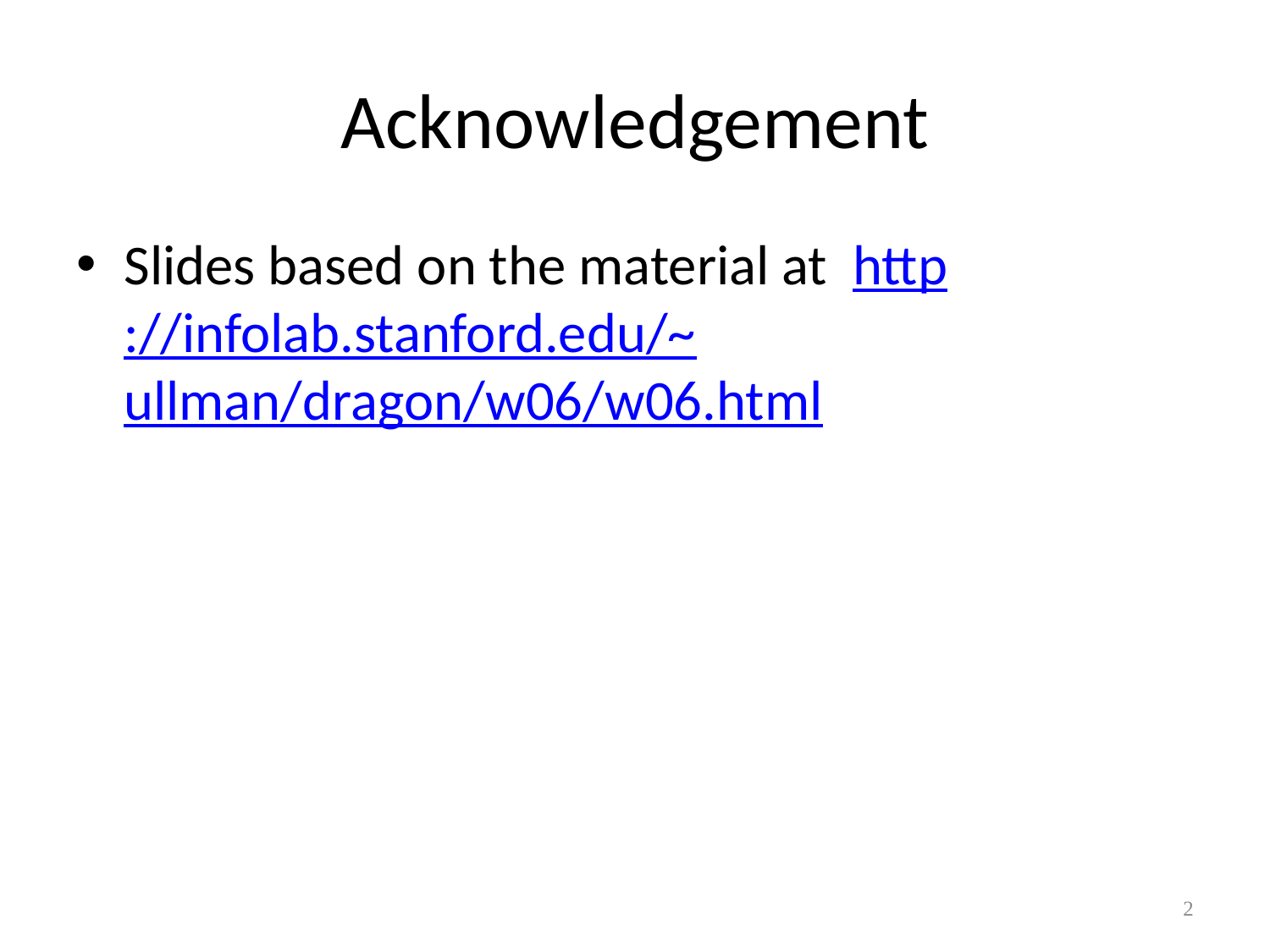

# Acknowledgement
Slides based on the material at  http://infolab.stanford.edu/~ullman/dragon/w06/w06.html

2